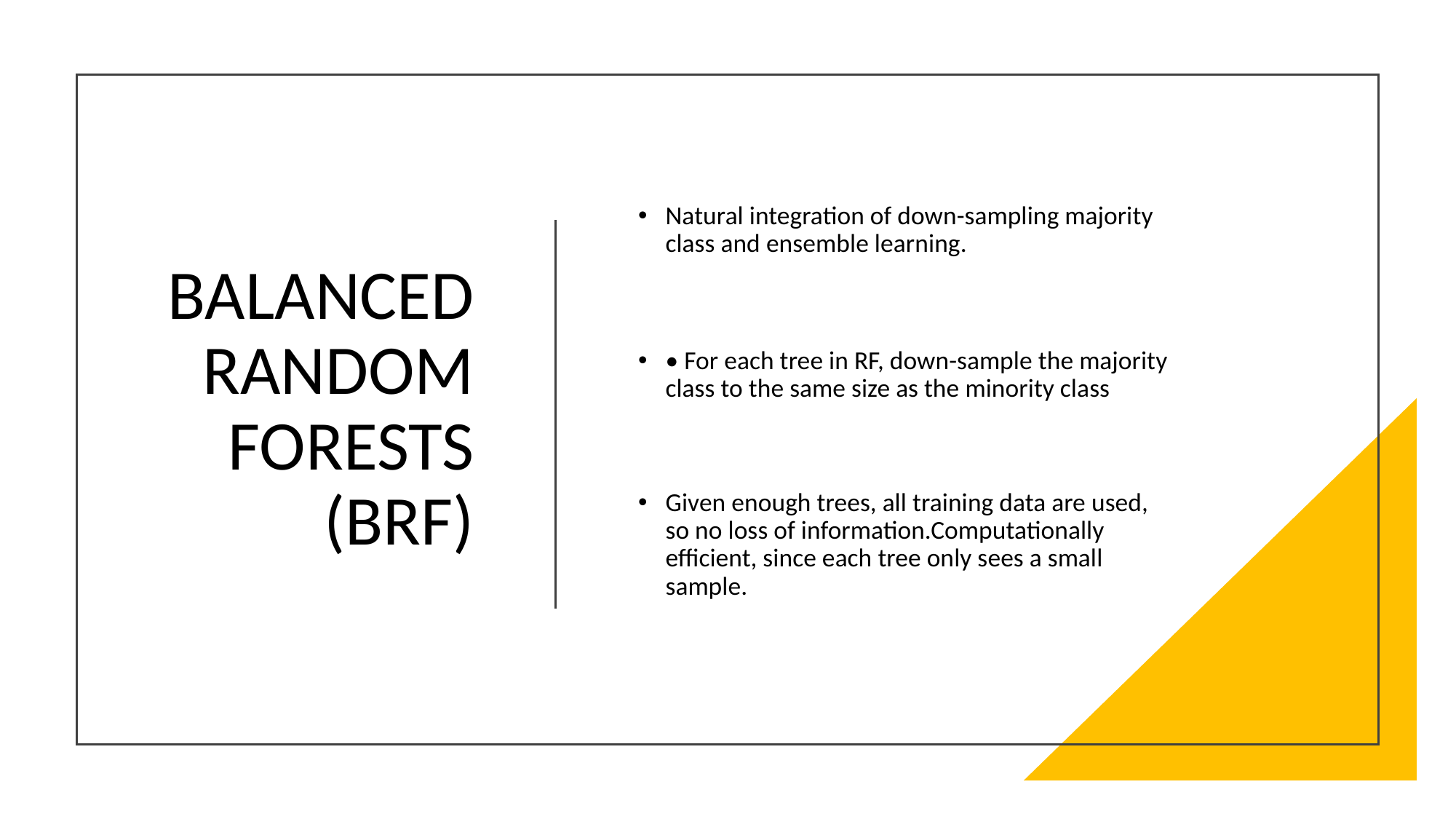

# BALANCED RANDOM FORESTS (BRF)
Natural integration of down-sampling majority class and ensemble learning.

• For each tree in RF, down-sample the majority class to the same size as the minority class

Given enough trees, all training data are used, so no loss of information.Computationally efficient, since each tree only sees a small sample.